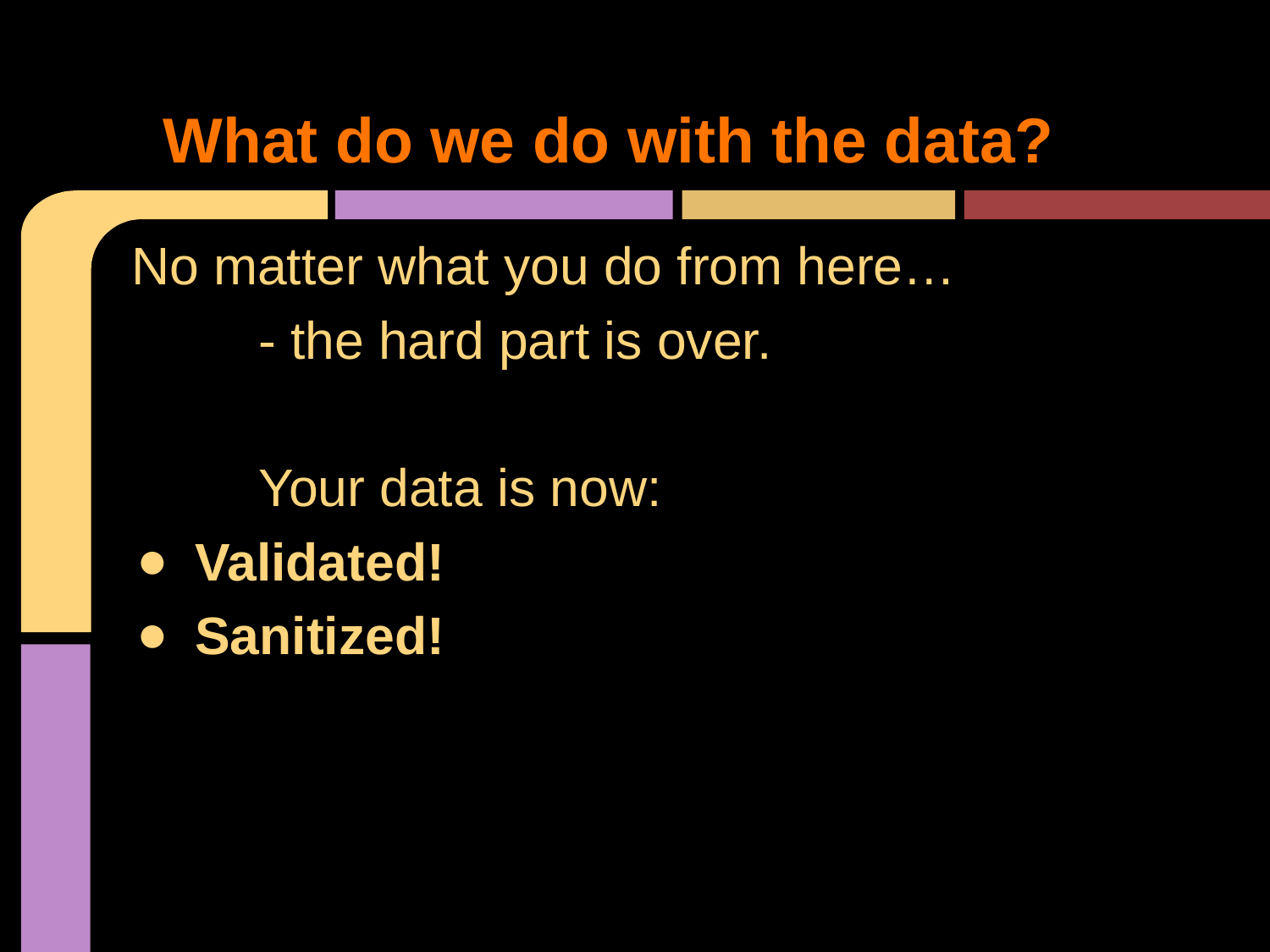

# What do we do with the data?
No matter what you do from here…
- the hard part is over.

Your data is now:
Validated!
Sanitized!